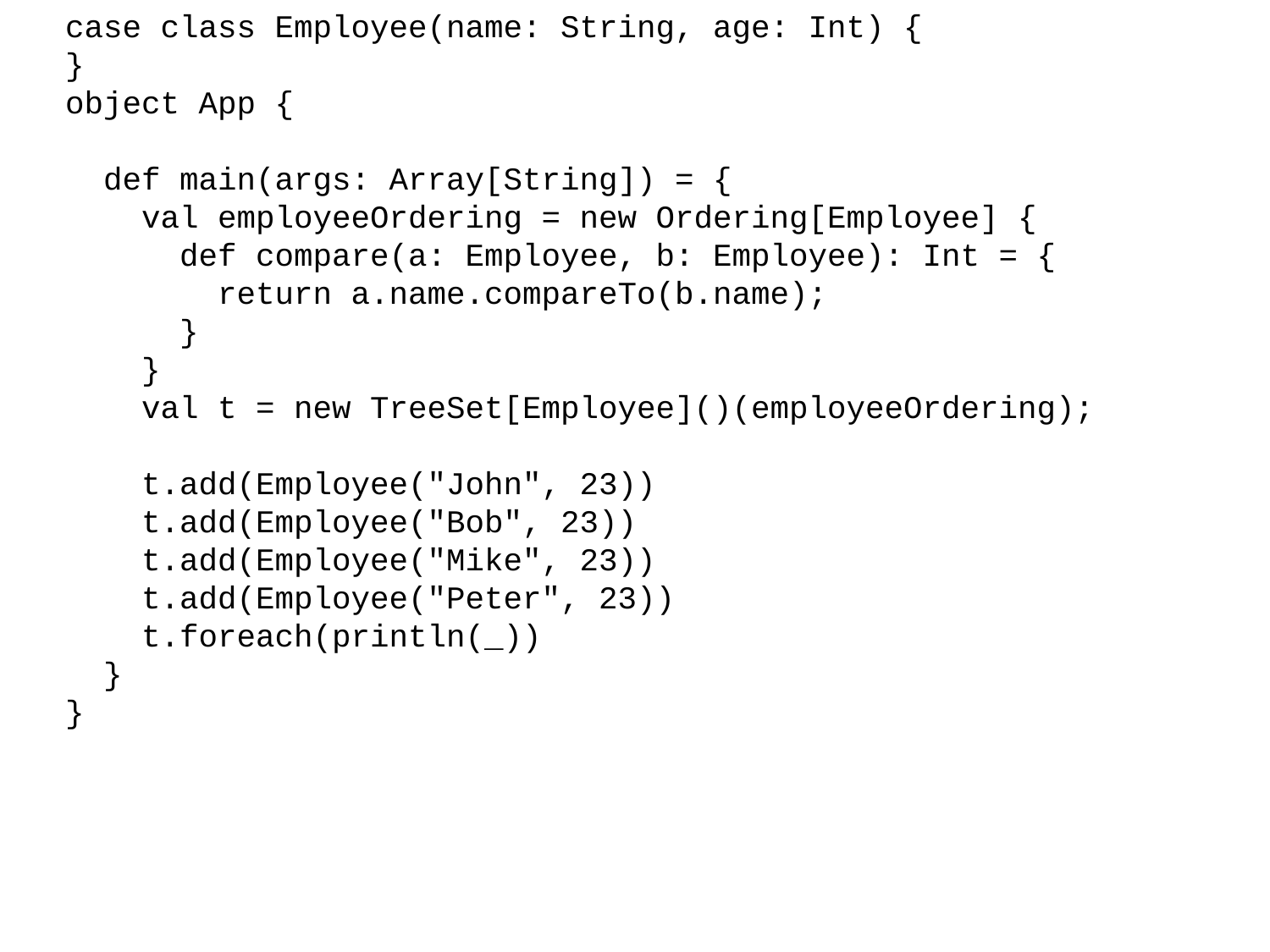

case class Employee(name: String, age: Int) {
}
object App {

  def main(args: Array[String]) = {
    val employeeOrdering = new Ordering[Employee] {
      def compare(a: Employee, b: Employee): Int = {
        return a.name.compareTo(b.name);
      }
    }
    val t = new TreeSet[Employee]()(employeeOrdering);

    t.add(Employee("John", 23))
    t.add(Employee("Bob", 23))
    t.add(Employee("Mike", 23))
    t.add(Employee("Peter", 23))
    t.foreach(println(_))
  }
}